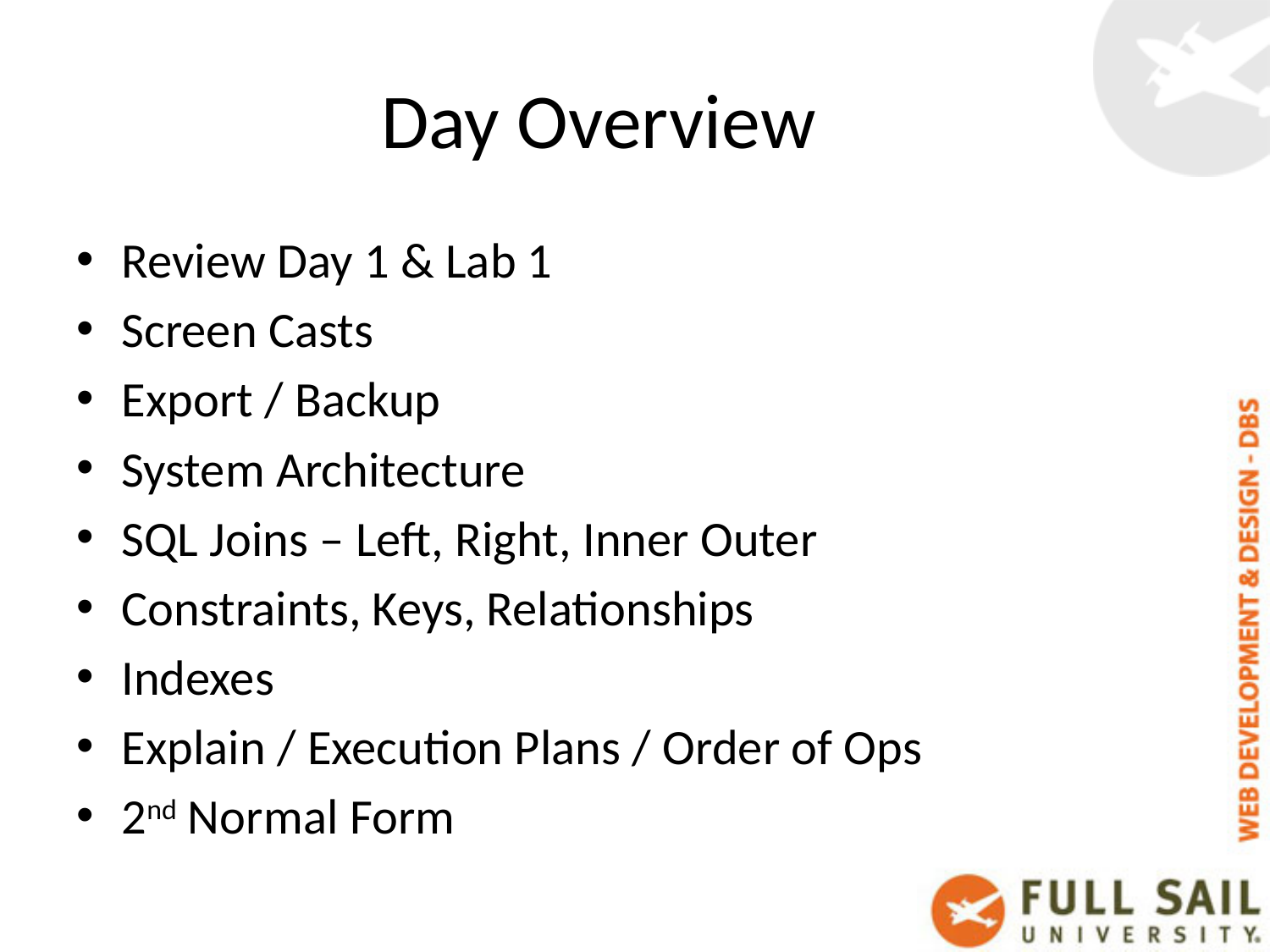

# Day Overview
Review Day 1 & Lab 1
Screen Casts
Export / Backup
System Architecture
SQL Joins – Left, Right, Inner Outer
Constraints, Keys, Relationships
Indexes
Explain / Execution Plans / Order of Ops
2nd Normal Form